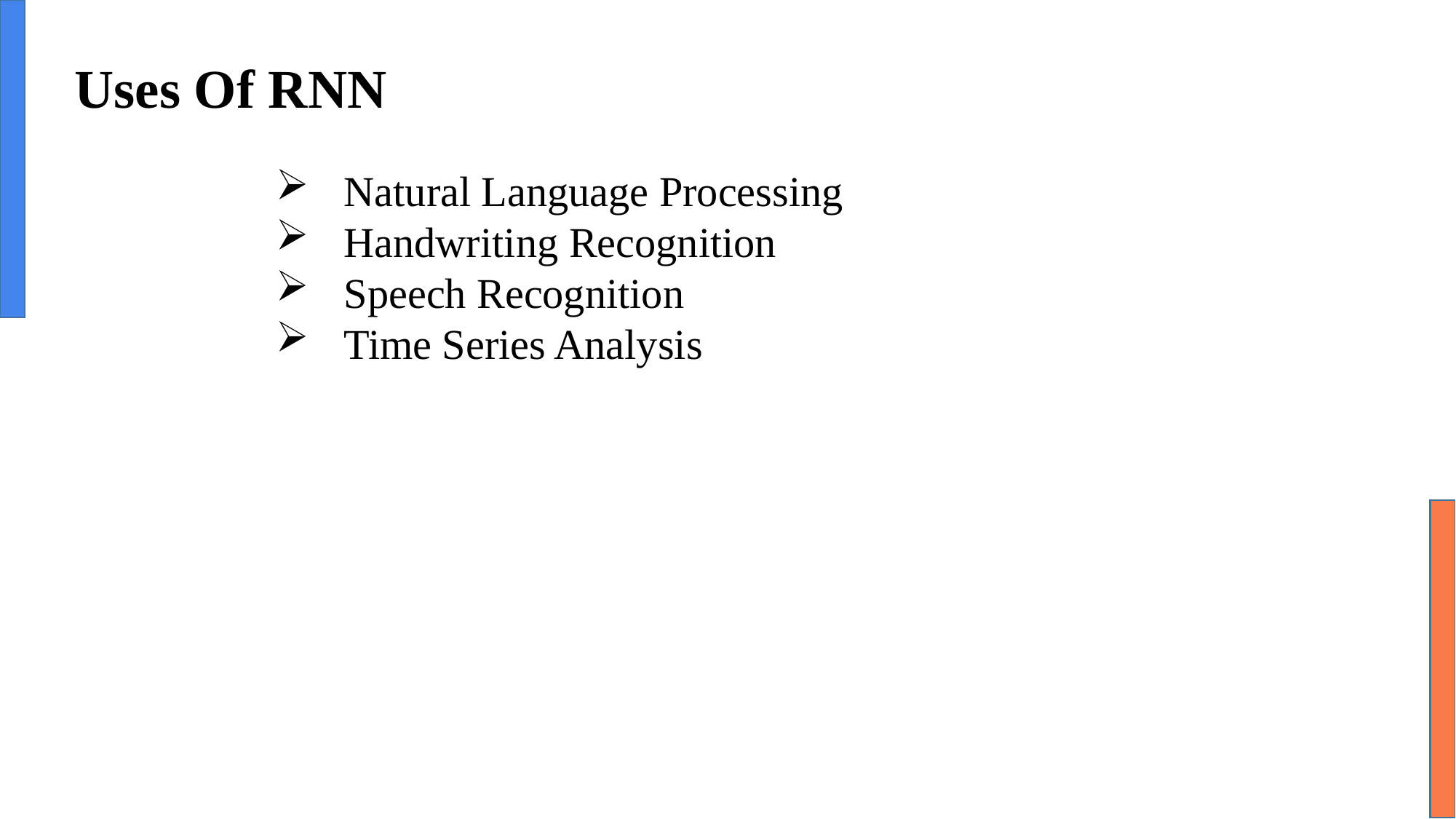

# Uses Of RNN
Natural Language Processing
Handwriting Recognition
Speech Recognition
Time Series Analysis